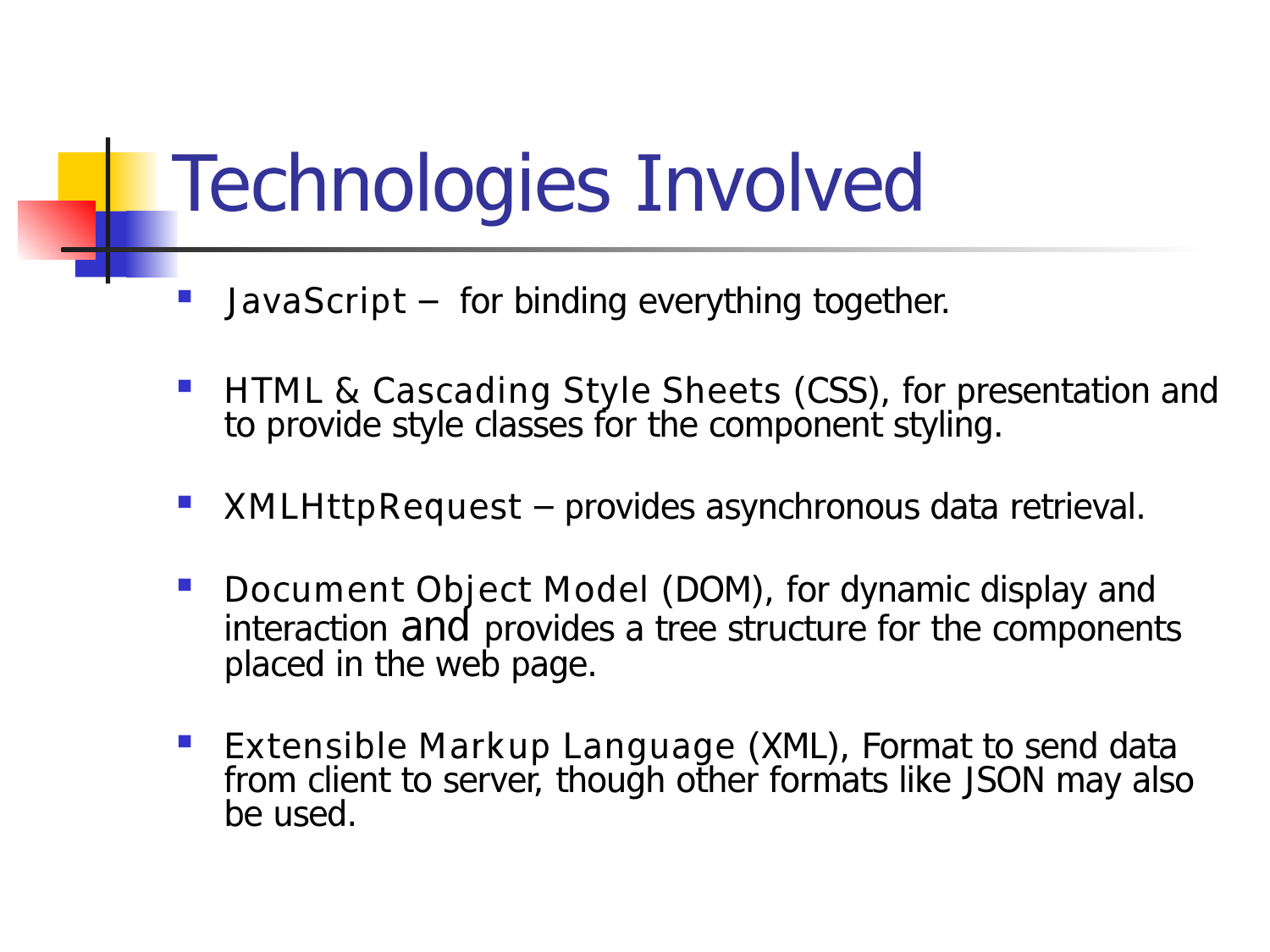

# Technologies Involved
JavaScript –  for binding everything together.

HTML & Cascading Style Sheets (CSS), for presentation and to provide style classes for the component styling.

XMLHttpRequest – provides asynchronous data retrieval.

Document Object Model (DOM), for dynamic display and interaction and provides a tree structure for the components placed in the web page.

Extensible Markup Language (XML), Format to send data from client to server, though other formats like JSON may also be used.